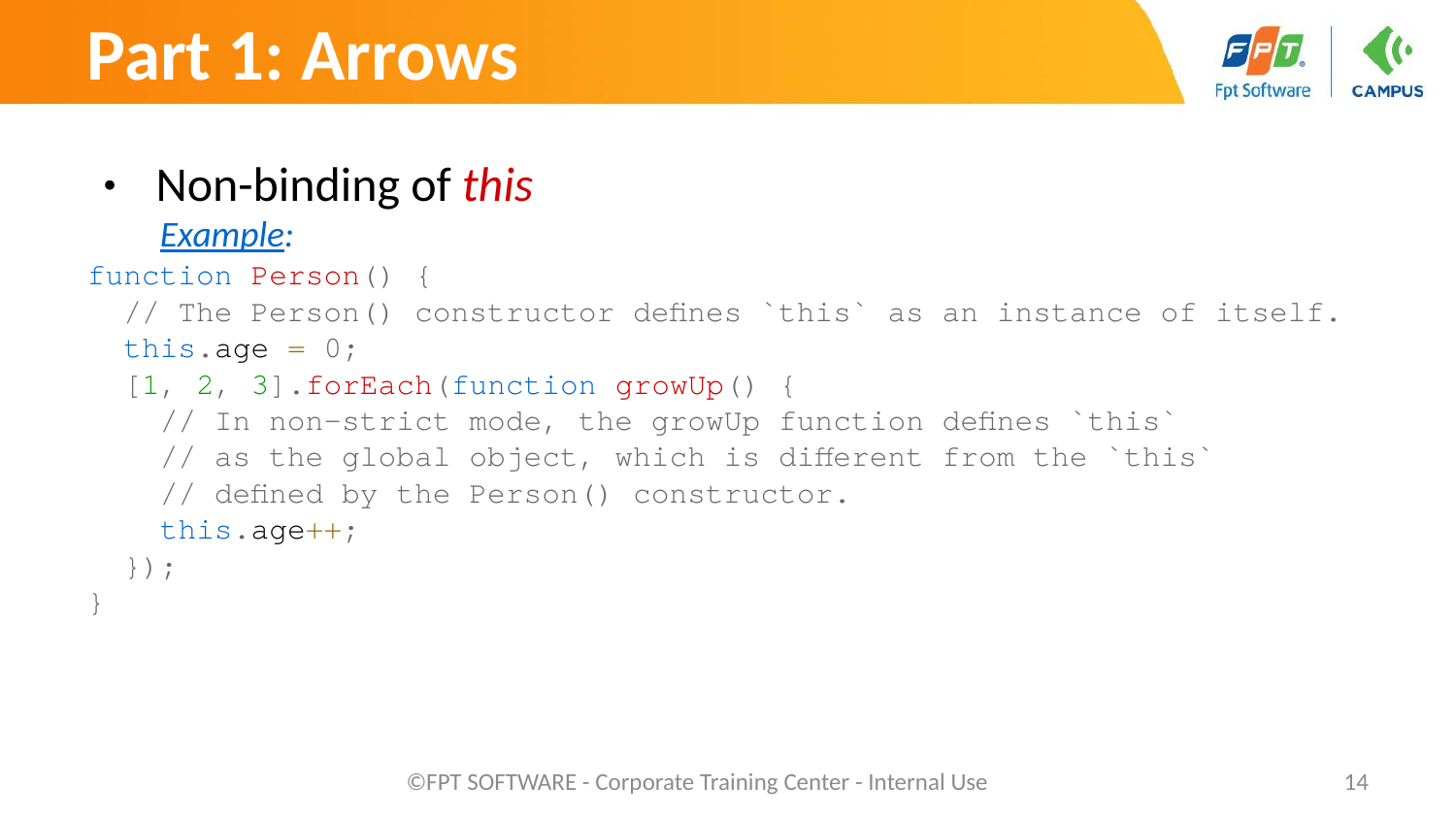

Part 1: Arrows
Non-binding of this
Example:
function Person() {
  // The Person() constructor defines `this` as an instance of itself.
  this.age = 0;
  [1, 2, 3].forEach(function growUp() {
    // In non-strict mode, the growUp function defines `this`
    // as the global object, which is different from the `this`
    // defined by the Person() constructor.
    this.age++;
  });
}

©FPT SOFTWARE - Corporate Training Center - Internal Use
14